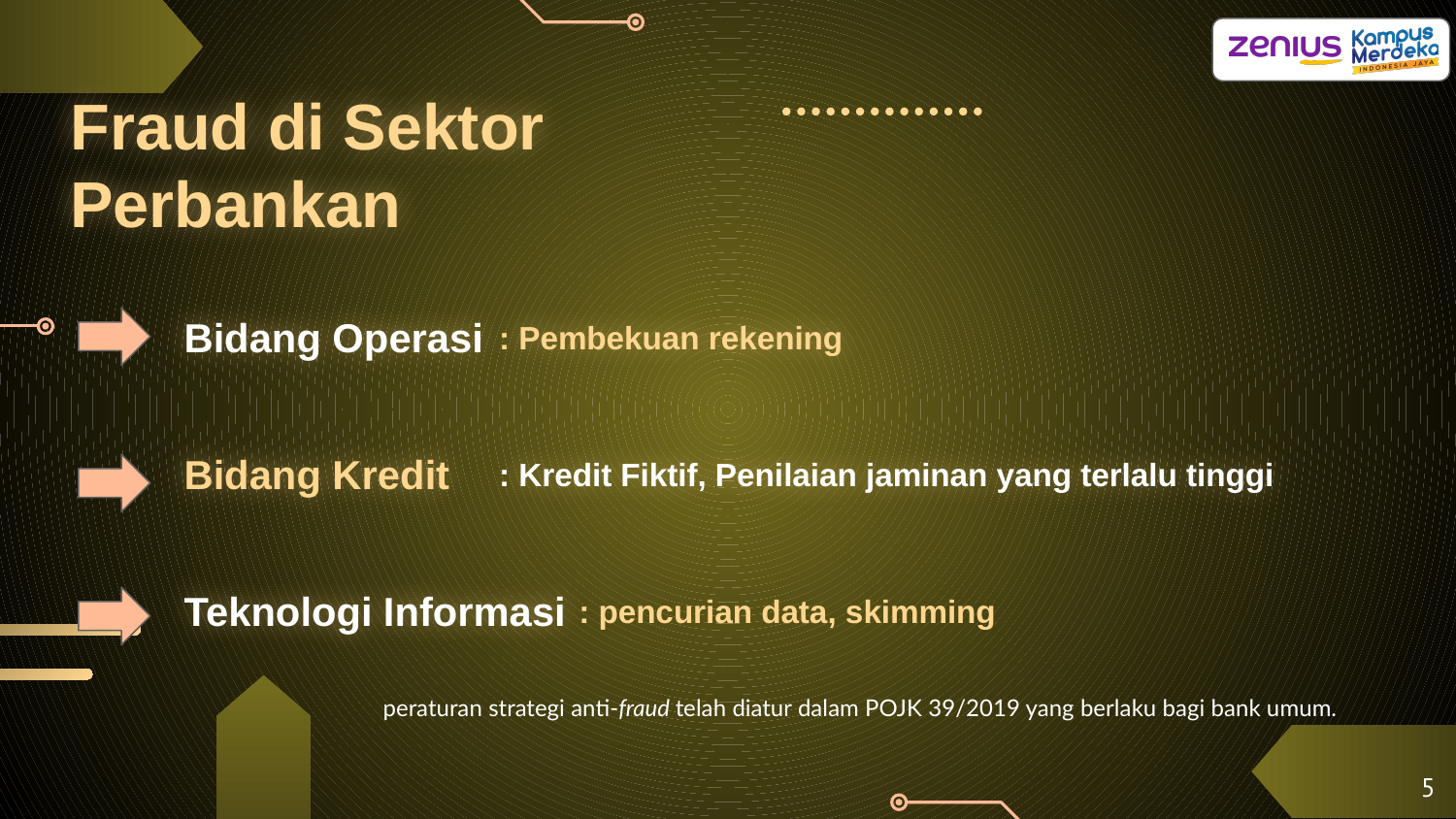

# Fraud di Sektor Perbankan
Bidang Operasi
: Pembekuan rekening

Bidang Kredit
: Kredit Fiktif, Penilaian jaminan yang terlalu tinggi

Teknologi Informasi
: pencurian data, skimming

peraturan strategi anti-fraud telah diatur dalam POJK 39/2019 yang berlaku bagi bank umum.
5